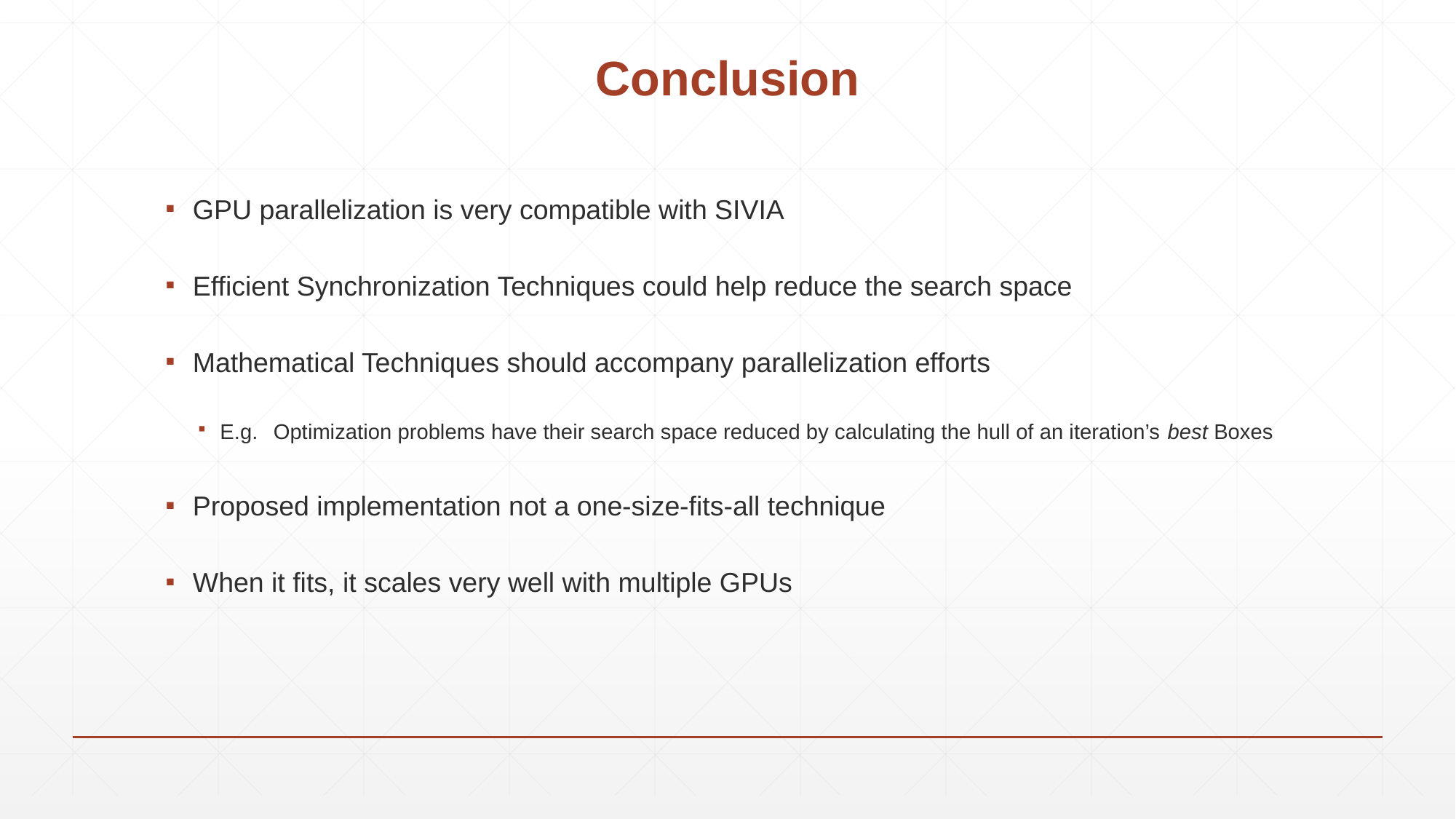

# Conclusion
GPU parallelization is very compatible with SIVIA
Efficient Synchronization Techniques could help reduce the search space
Mathematical Techniques should accompany parallelization efforts
E.g.  Optimization problems have their search space reduced by calculating the hull of an iteration’s best Boxes
Proposed implementation not a one-size-fits-all technique
When it fits, it scales very well with multiple GPUs